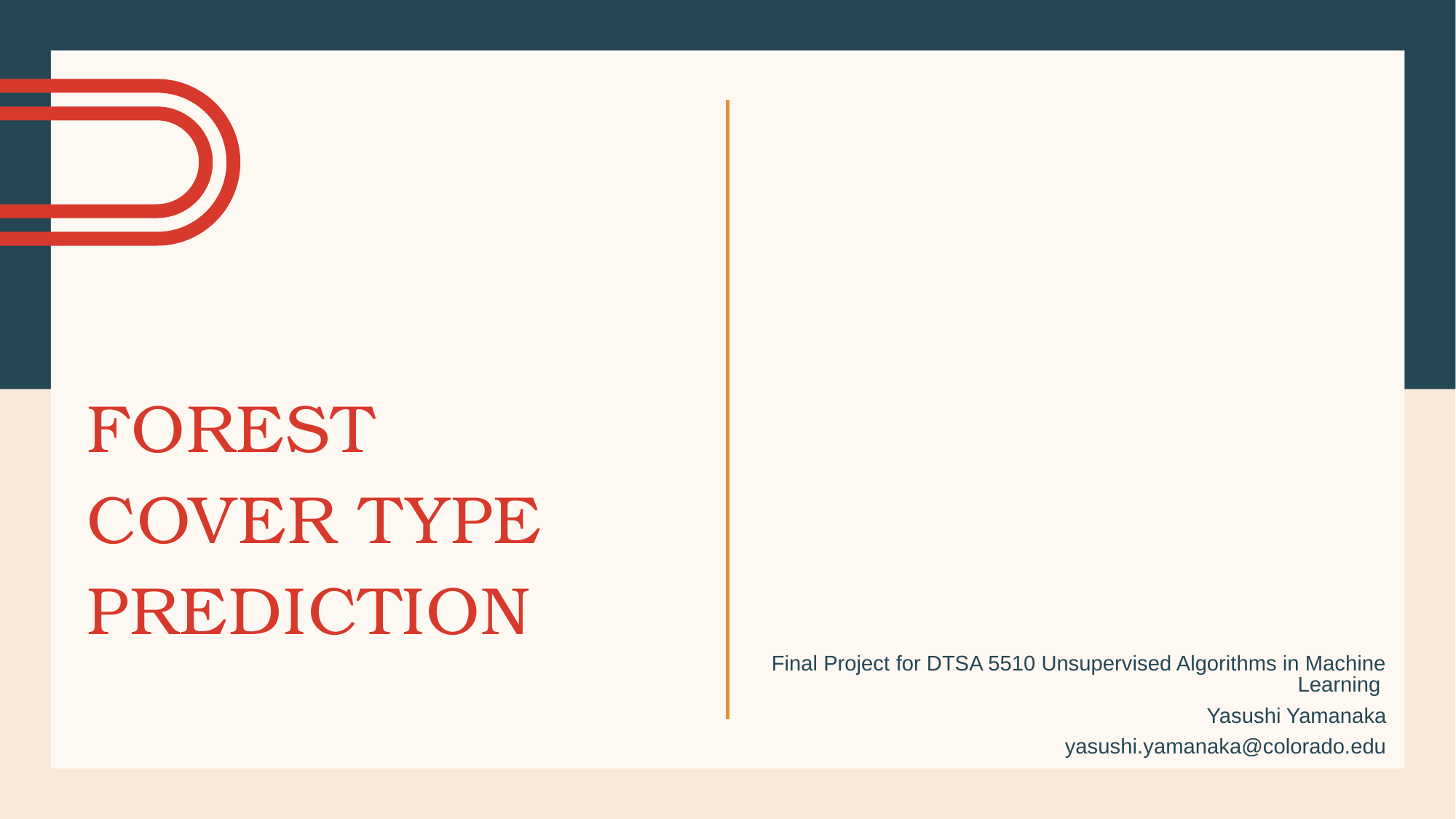

# Forest cover type Prediction
Final Project for DTSA 5510 Unsupervised Algorithms in Machine Learning
Yasushi Yamanaka
yasushi.yamanaka@colorado.edu